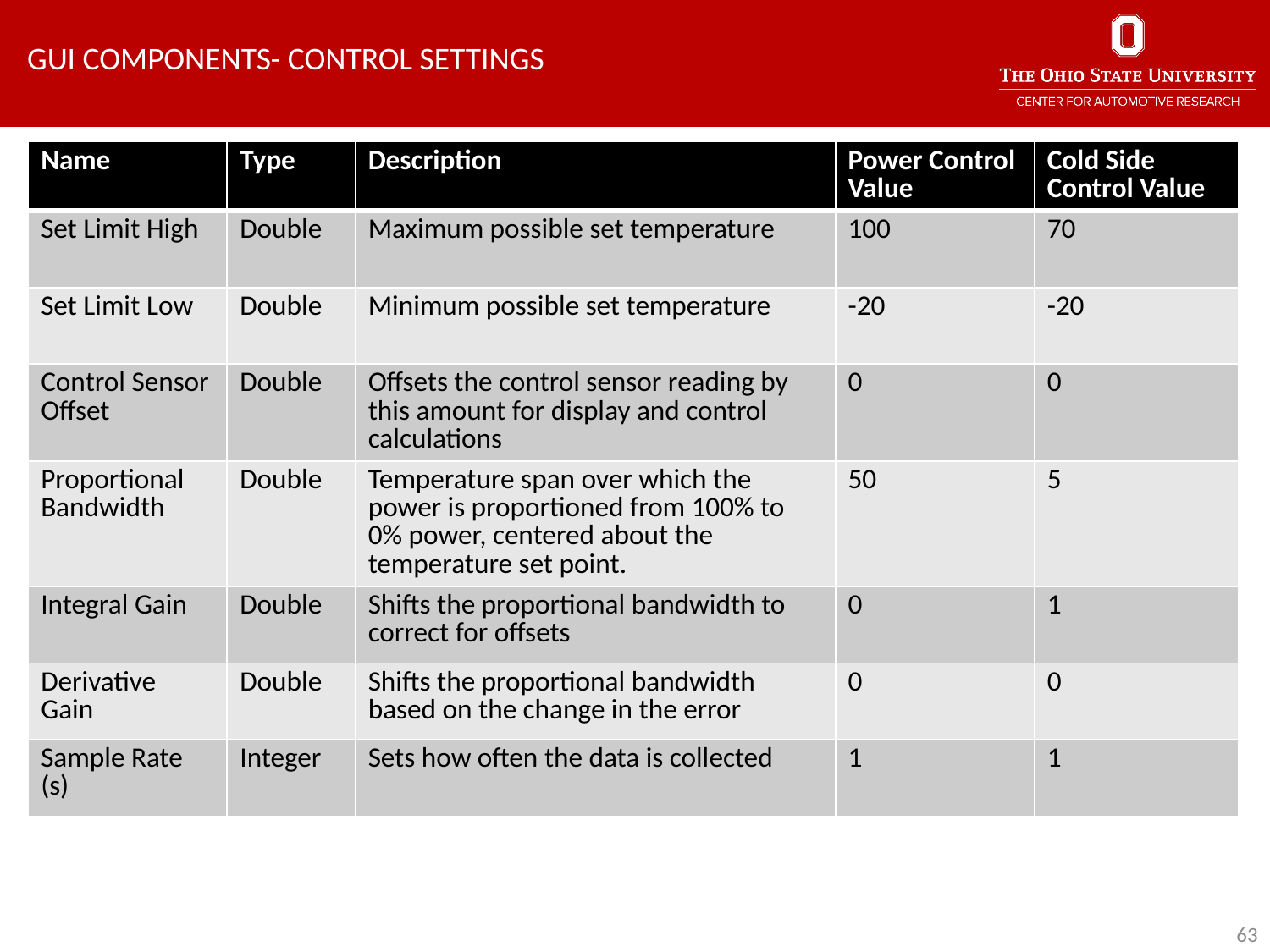

GUI Components- Control Settings
| Name | Type | Description | Power Control Value | Cold Side Control Value |
| --- | --- | --- | --- | --- |
| Set Limit High | Double | Maximum possible set temperature | 100 | 70 |
| Set Limit Low | Double | Minimum possible set temperature | -20 | -20 |
| Control Sensor Offset | Double | Offsets the control sensor reading by this amount for display and control calculations | 0 | 0 |
| Proportional Bandwidth | Double | Temperature span over which the power is proportioned from 100% to 0% power, centered about the temperature set point. | 50 | 5 |
| Integral Gain | Double | Shifts the proportional bandwidth to correct for offsets | 0 | 1 |
| Derivative Gain | Double | Shifts the proportional bandwidth based on the change in the error | 0 | 0 |
| Sample Rate (s) | Integer | Sets how often the data is collected | 1 | 1 |
63